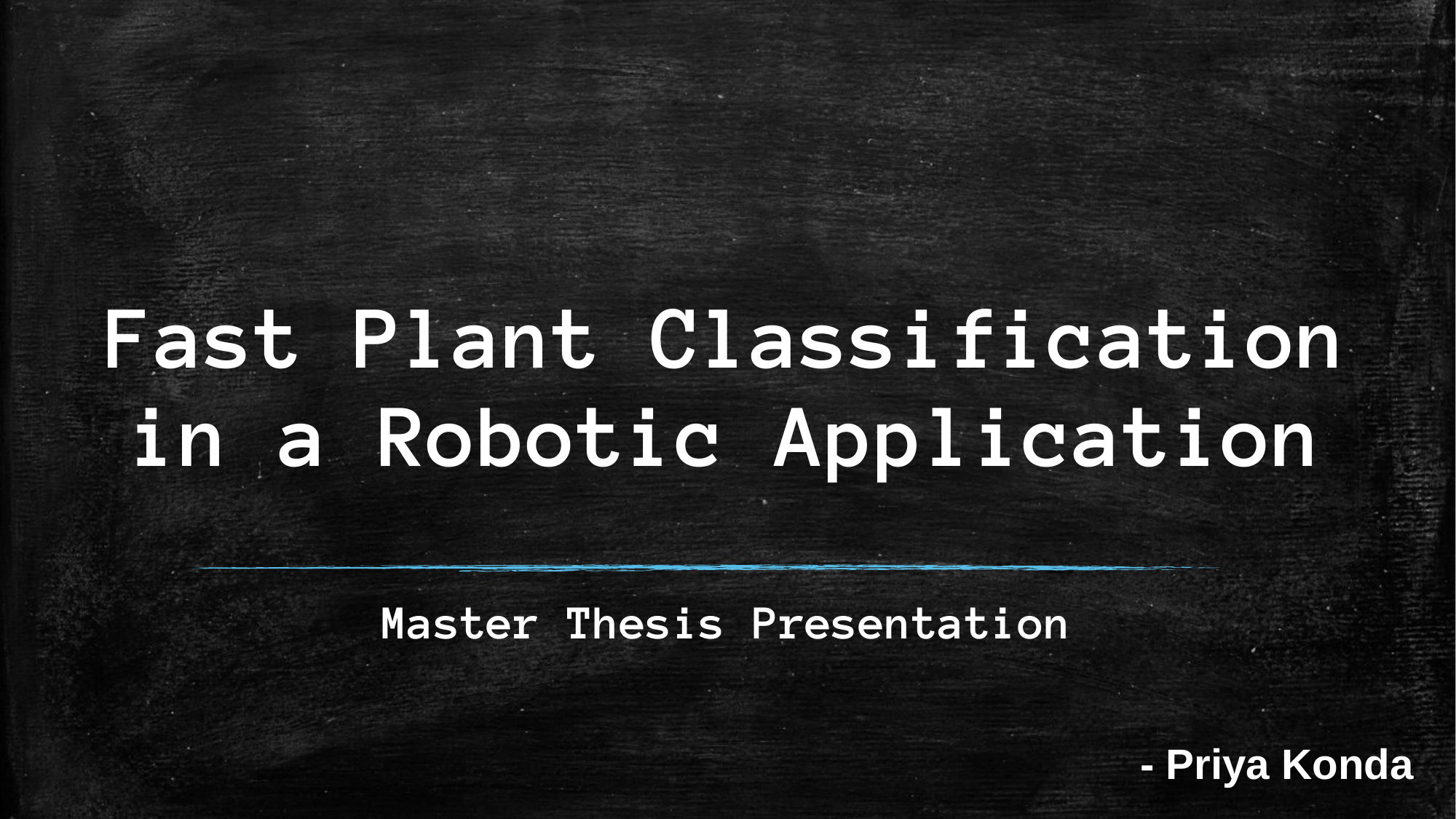

# Fast Plant Classification in a Robotic Application
Master Thesis Presentation
- Priya Konda